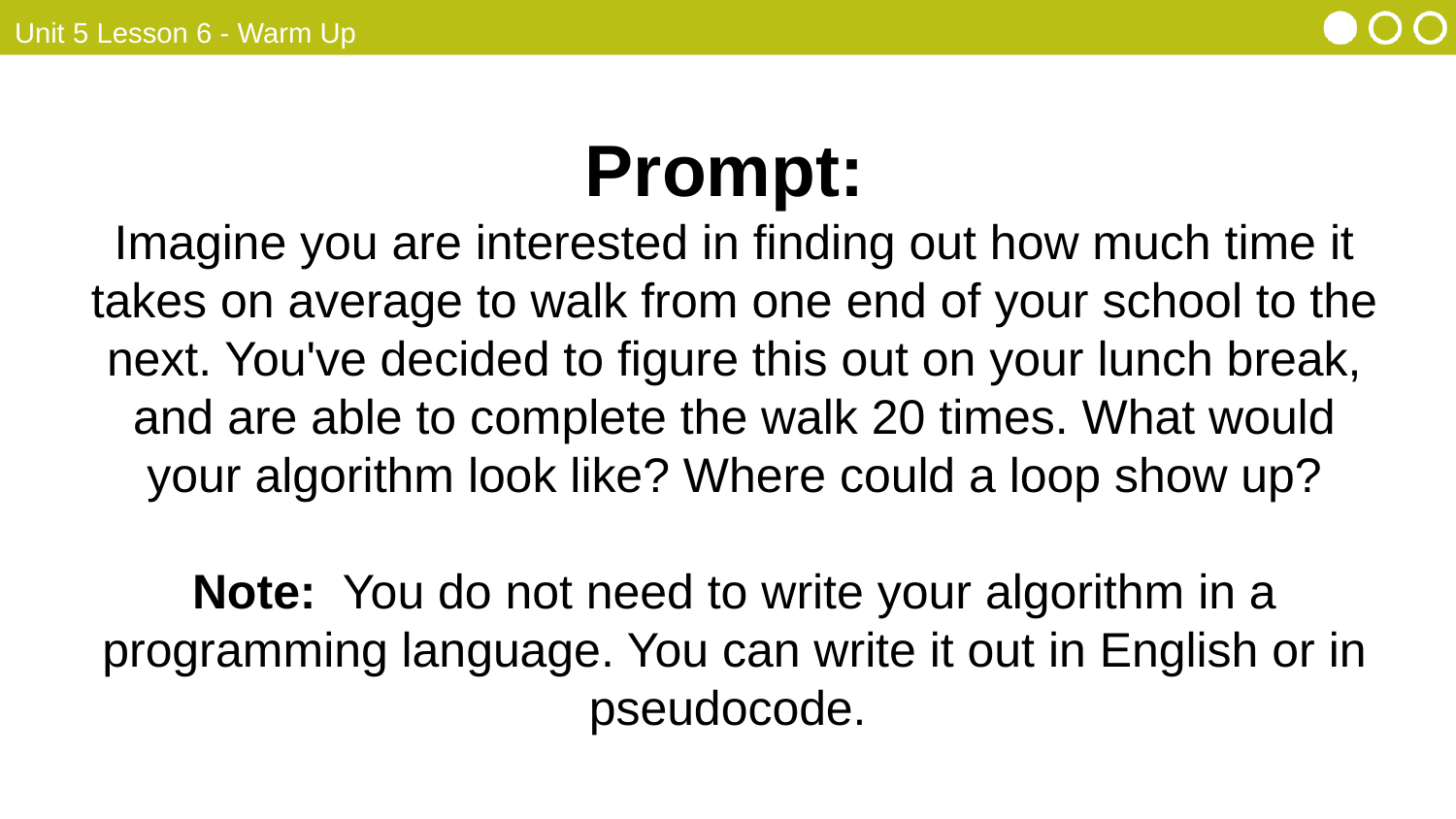

Unit 5 Lesson 6 - Warm Up
Prompt:
Imagine you are interested in finding out how much time it takes on average to walk from one end of your school to the next. You've decided to figure this out on your lunch break, and are able to complete the walk 20 times. What would your algorithm look like? Where could a loop show up?

Note:  You do not need to write your algorithm in a programming language. You can write it out in English or in pseudocode.